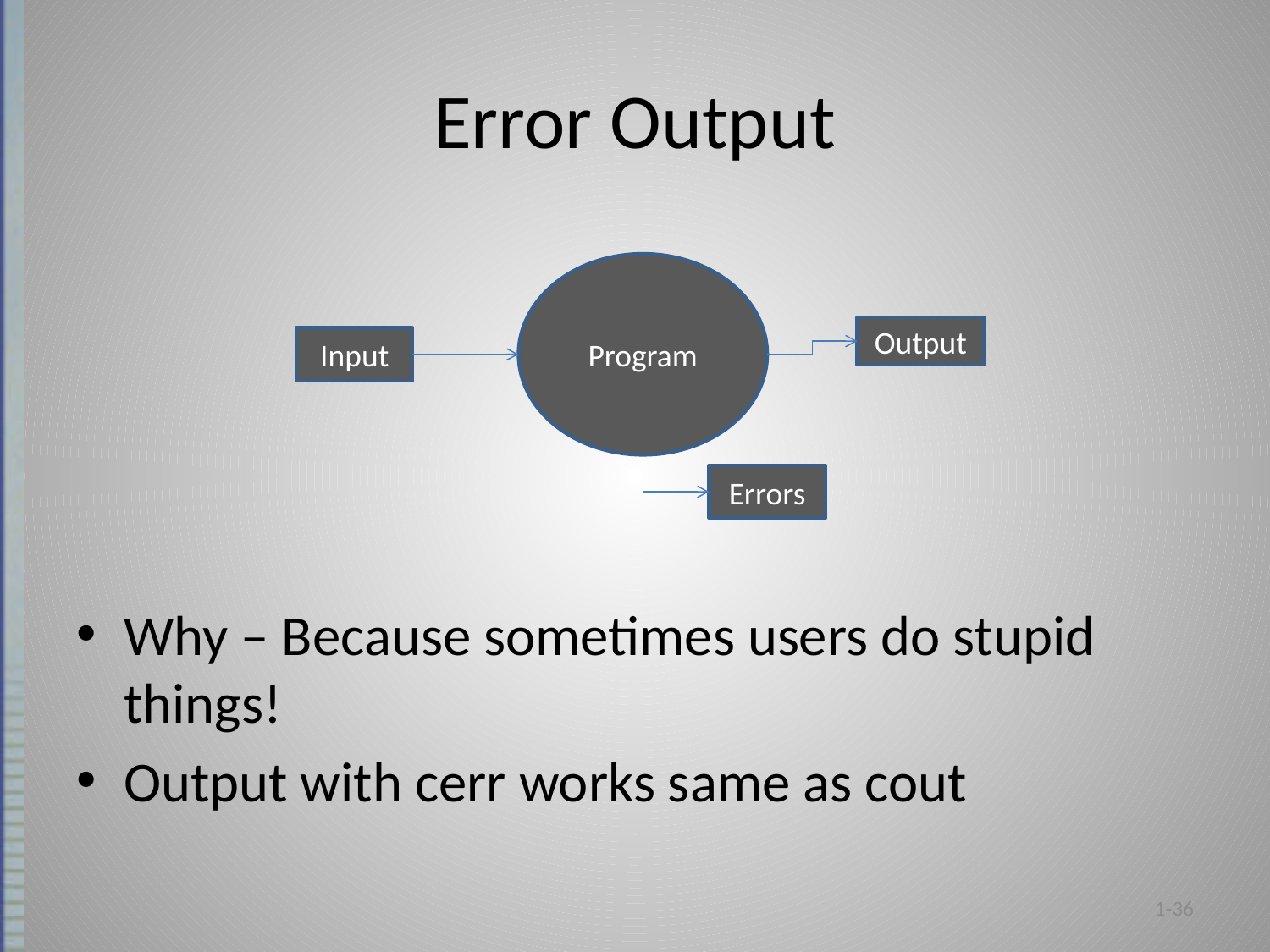

# Error Output
Program
Output
Input
Errors
Why – Because sometimes users do stupid things!
Output with cerr works same as cout
1-36